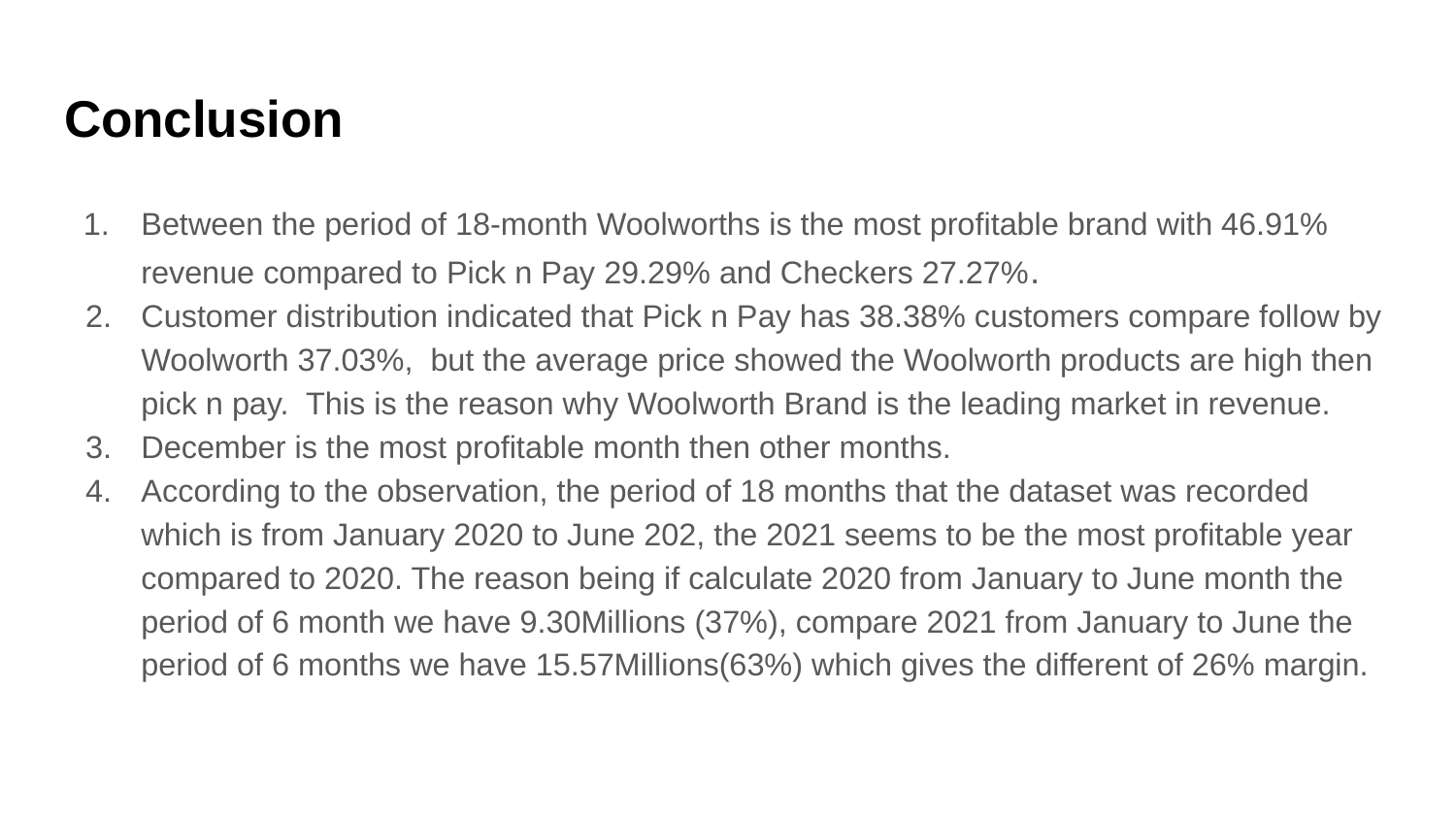

# Conclusion
Between the period of 18-month Woolworths is the most profitable brand with 46.91% revenue compared to Pick n Pay 29.29% and Checkers 27.27%.
Customer distribution indicated that Pick n Pay has 38.38% customers compare follow by Woolworth 37.03%,  but the average price showed the Woolworth products are high then pick n pay.  This is the reason why Woolworth Brand is the leading market in revenue.
December is the most profitable month then other months.
According to the observation, the period of 18 months that the dataset was recorded which is from January 2020 to June 202, the 2021 seems to be the most profitable year compared to 2020. The reason being if calculate 2020 from January to June month the period of 6 month we have 9.30Millions (37%), compare 2021 from January to June the period of 6 months we have 15.57Millions(63%) which gives the different of 26% margin.